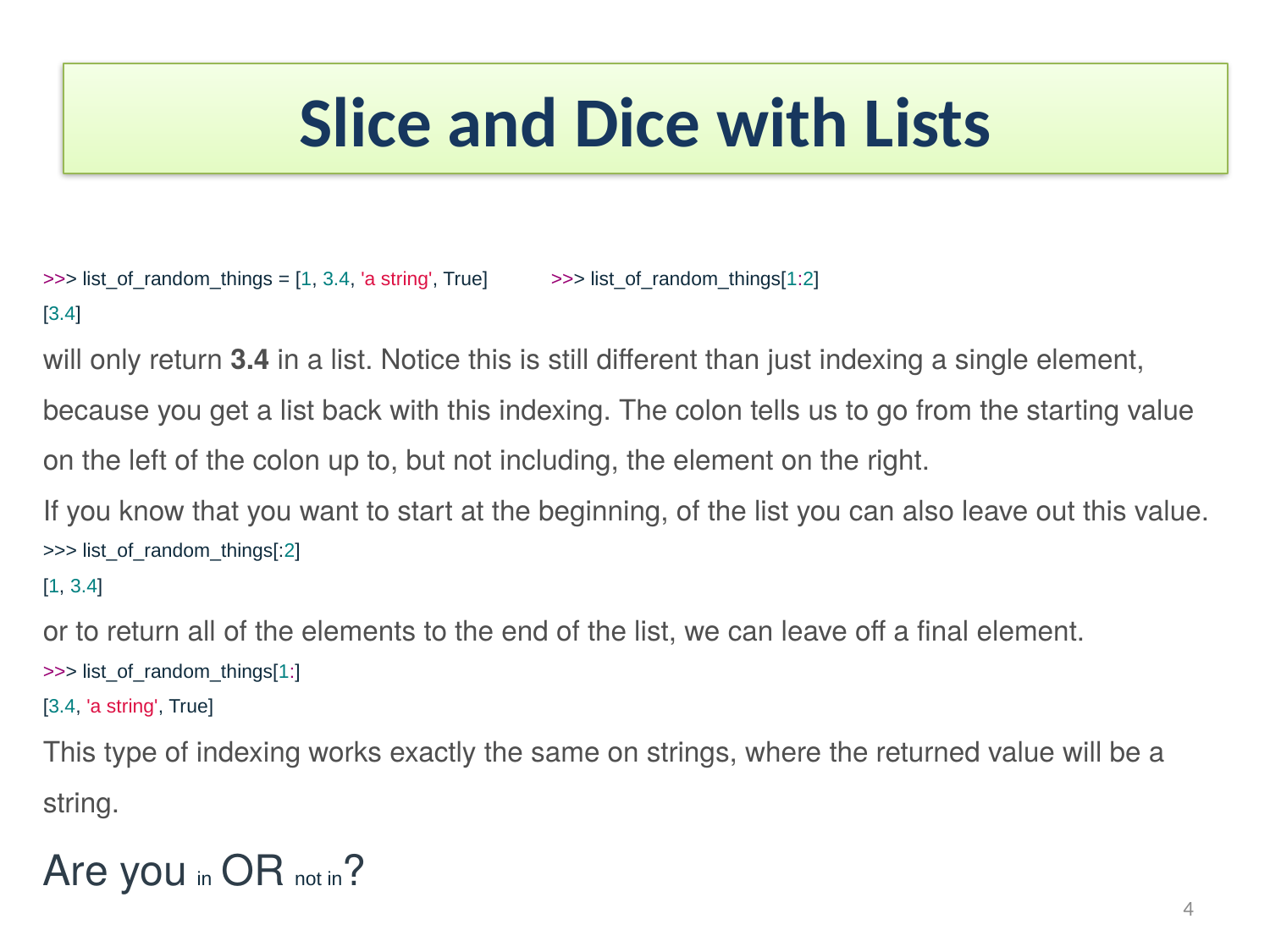

# Slice and Dice with Lists
>>> list_of_random_things = [1, 3.4, 'a string', True]	>>> list_of_random_things[1:2]
[3.4]
will only return 3.4 in a list. Notice this is still different than just indexing a single element, because you get a list back with this indexing. The colon tells us to go from the starting value on the left of the colon up to, but not including, the element on the right.
If you know that you want to start at the beginning, of the list you can also leave out this value.
>>> list_of_random_things[:2]
[1, 3.4]
or to return all of the elements to the end of the list, we can leave off a final element.
>>> list_of_random_things[1:]
[3.4, 'a string', True]
This type of indexing works exactly the same on strings, where the returned value will be a string.
Are you in OR not in?
4